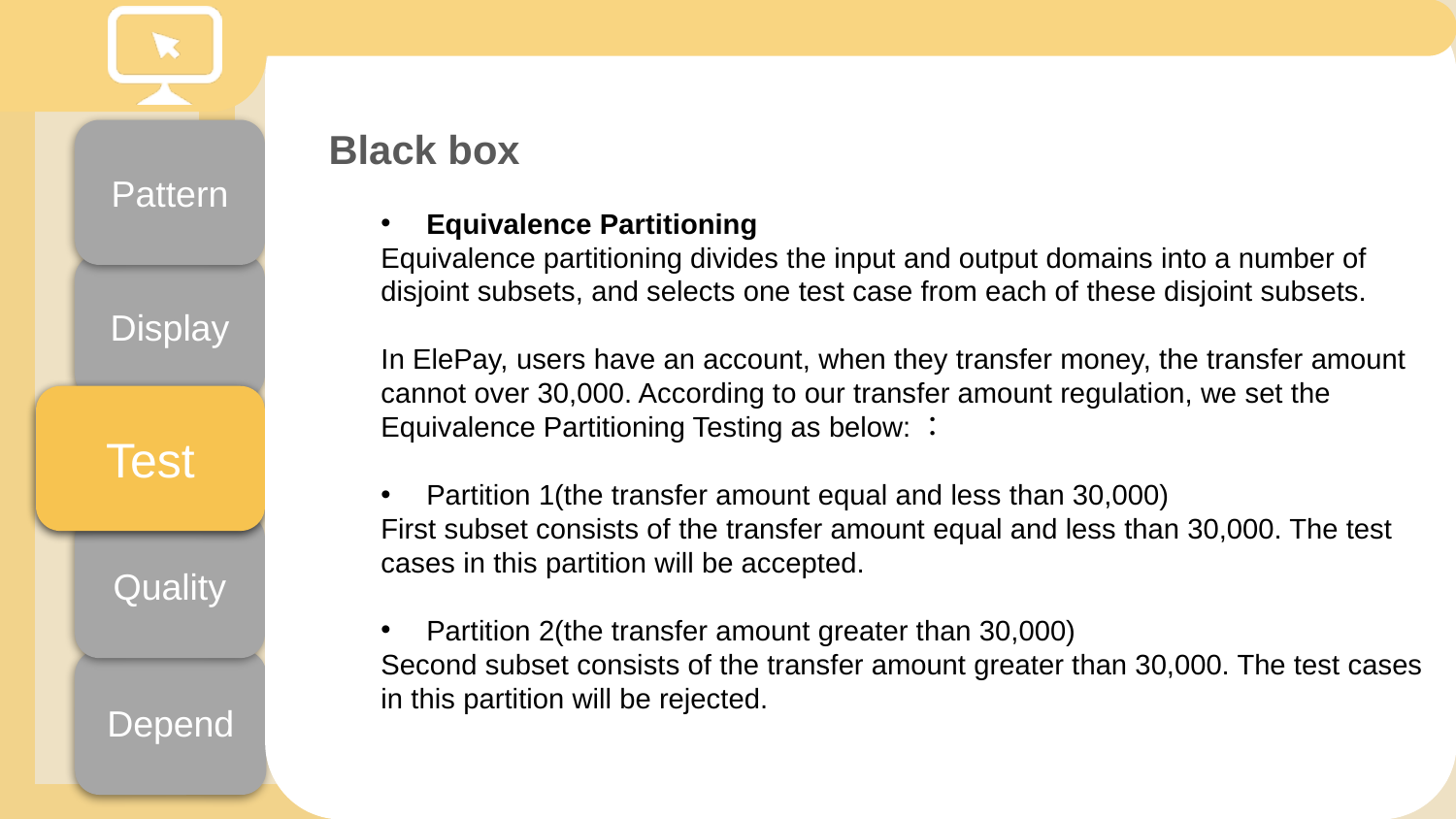

Black box

Equivalence Partitioning
Equivalence partitioning divides the input and output domains into a number of disjoint subsets, and selects one test case from each of these disjoint subsets.

In ElePay, users have an account, when they transfer money, the transfer amount cannot over 30,000. According to our transfer amount regulation, we set the Equivalence Partitioning Testing as below:：
Partition 1(the transfer amount equal and less than 30,000)
First subset consists of the transfer amount equal and less than 30,000. The test cases in this partition will be accepted.
Partition 2(the transfer amount greater than 30,000)
Second subset consists of the transfer amount greater than 30,000. The test cases in this partition will be rejected.